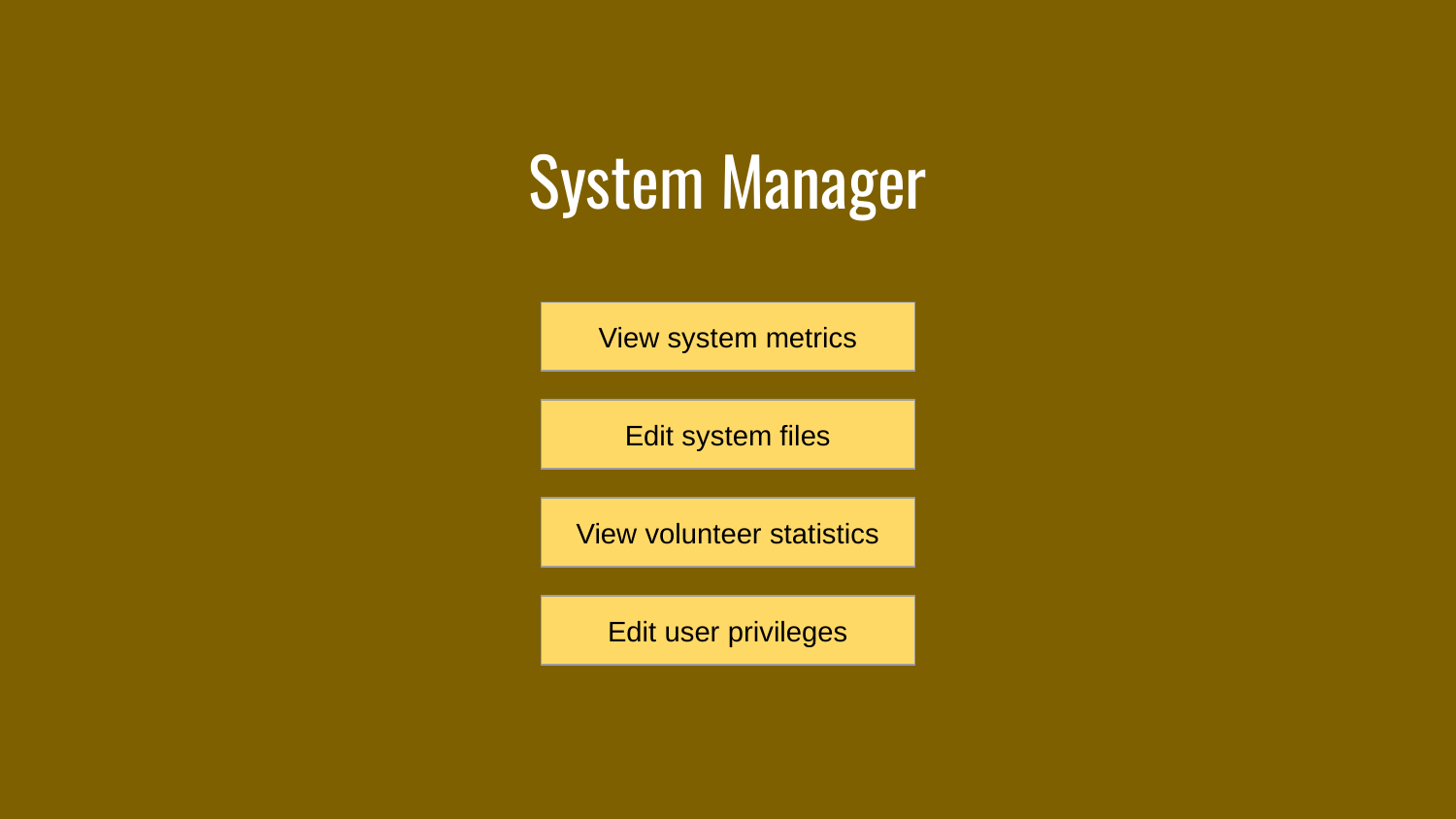

System Manager

View system metrics
Edit system files
View volunteer statistics
Edit user privileges